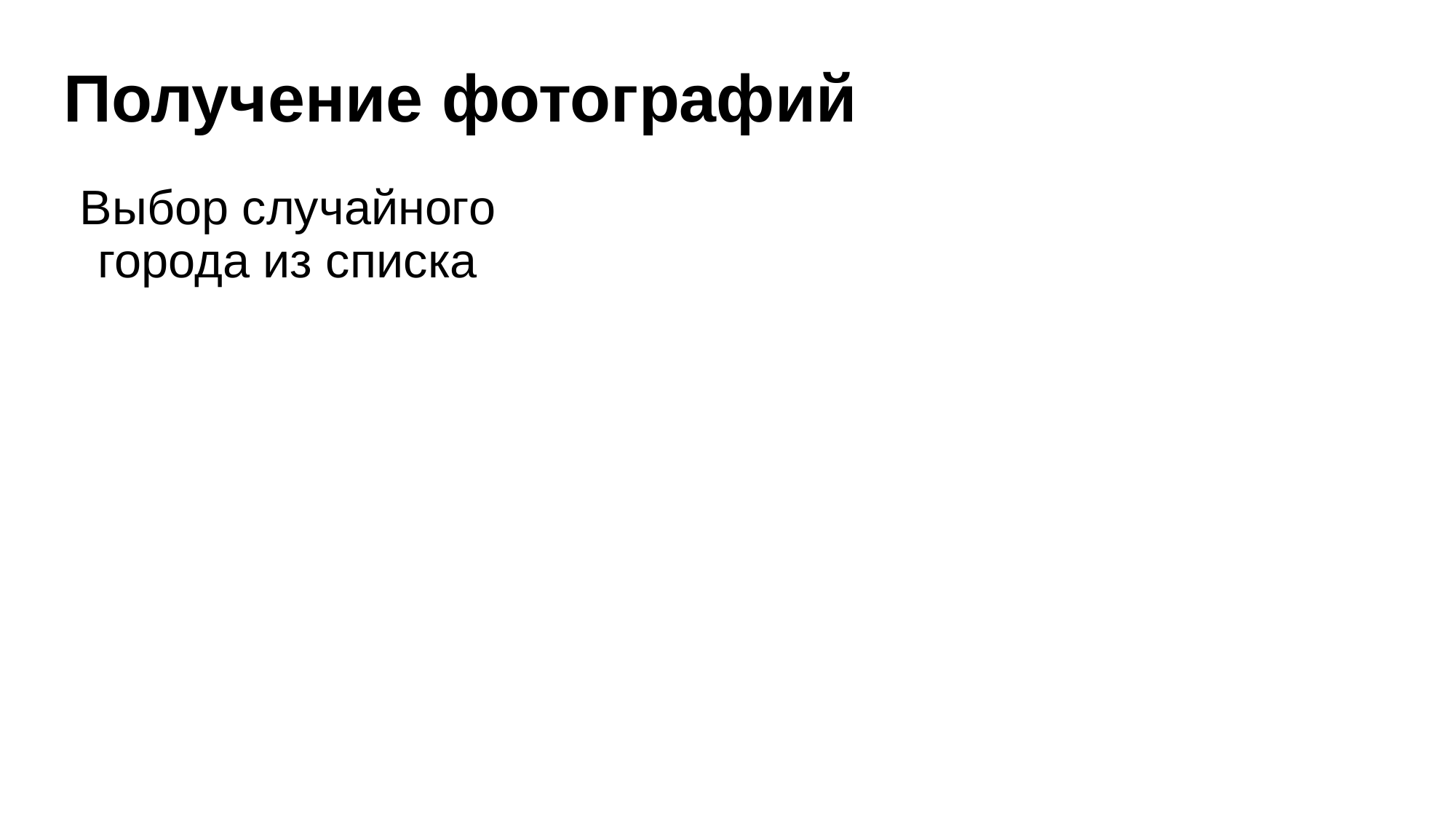

# Получение фотографий
Выбор случайного города из списка